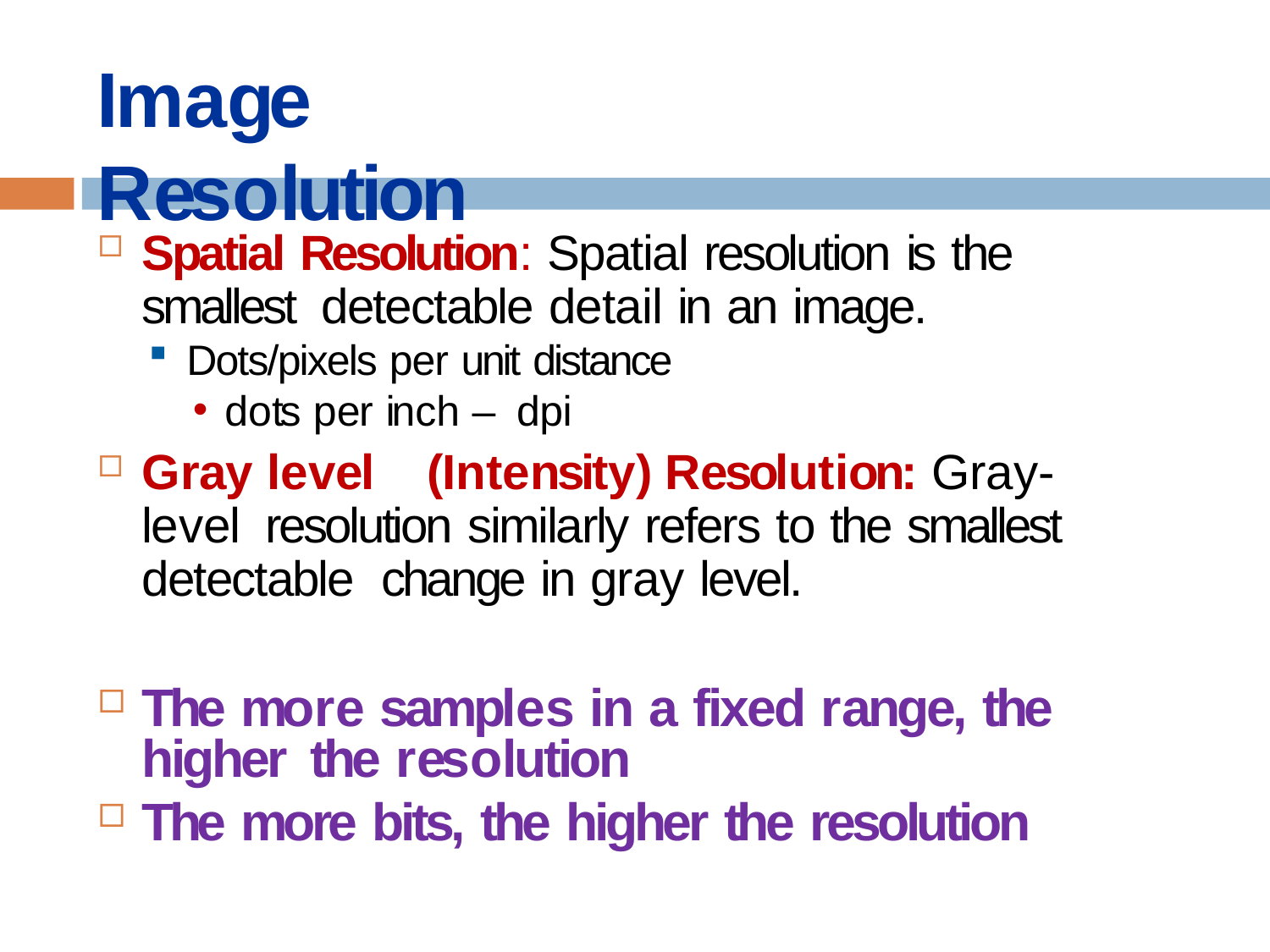

# Image Resolution
Spatial Resolution: Spatial resolution is the smallest  detectable detail in an image.
Dots/pixels per unit distance
dots per inch – dpi
Gray level	(Intensity) Resolution: Gray-level  resolution similarly refers to the smallest detectable  change in gray level.

The more samples in a fixed range, the higher  the resolution
The more bits, the higher the resolution